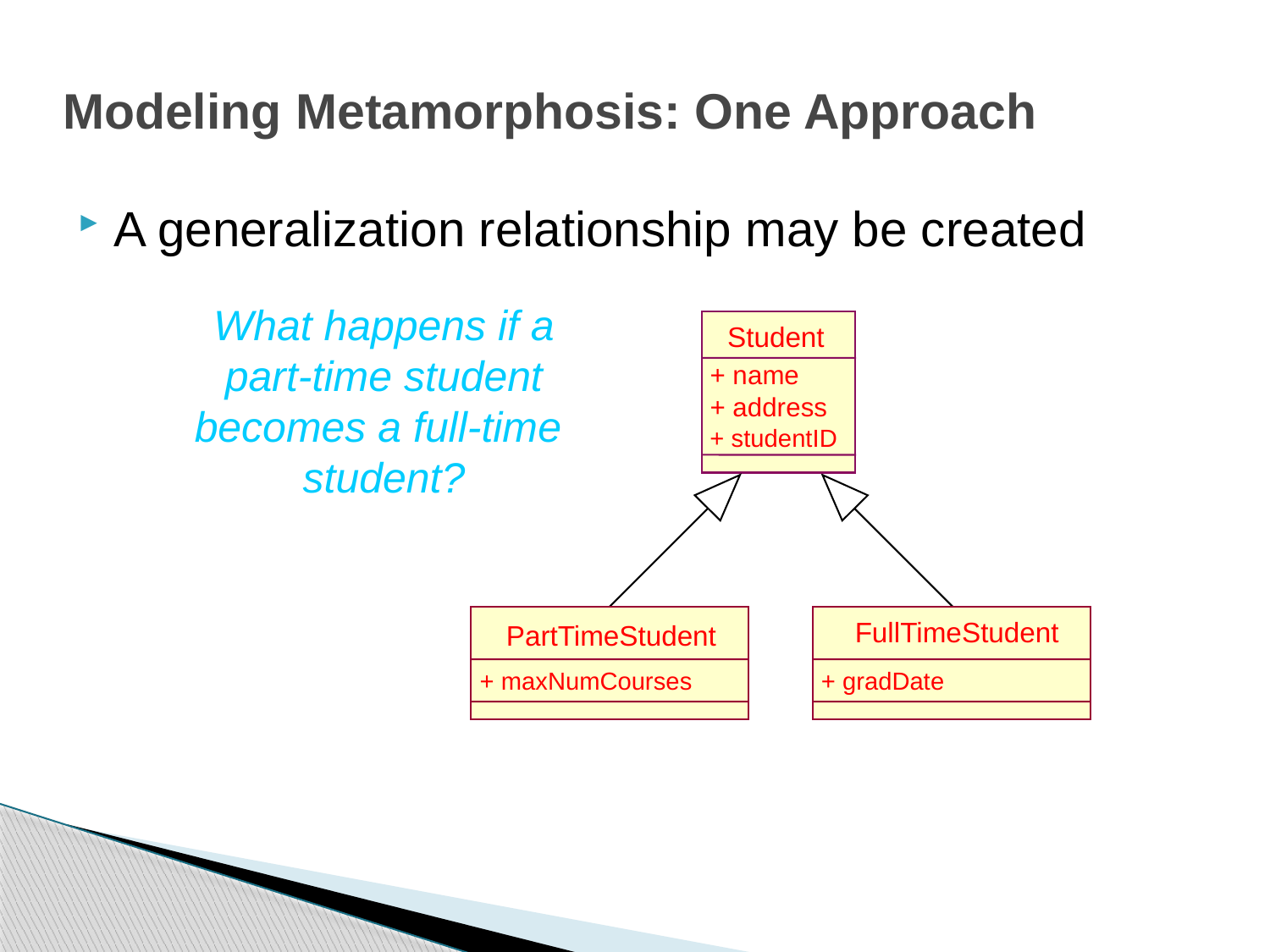

# Modeling Metamorphosis: One Approach
A generalization relationship may be created
What happens if a
 part-time student
becomes a full-time
student?

Student
+ name

+ address
+ studentID

FullTimeStudent
PartTimeStudent
+ maxNumCourses

+ gradDate